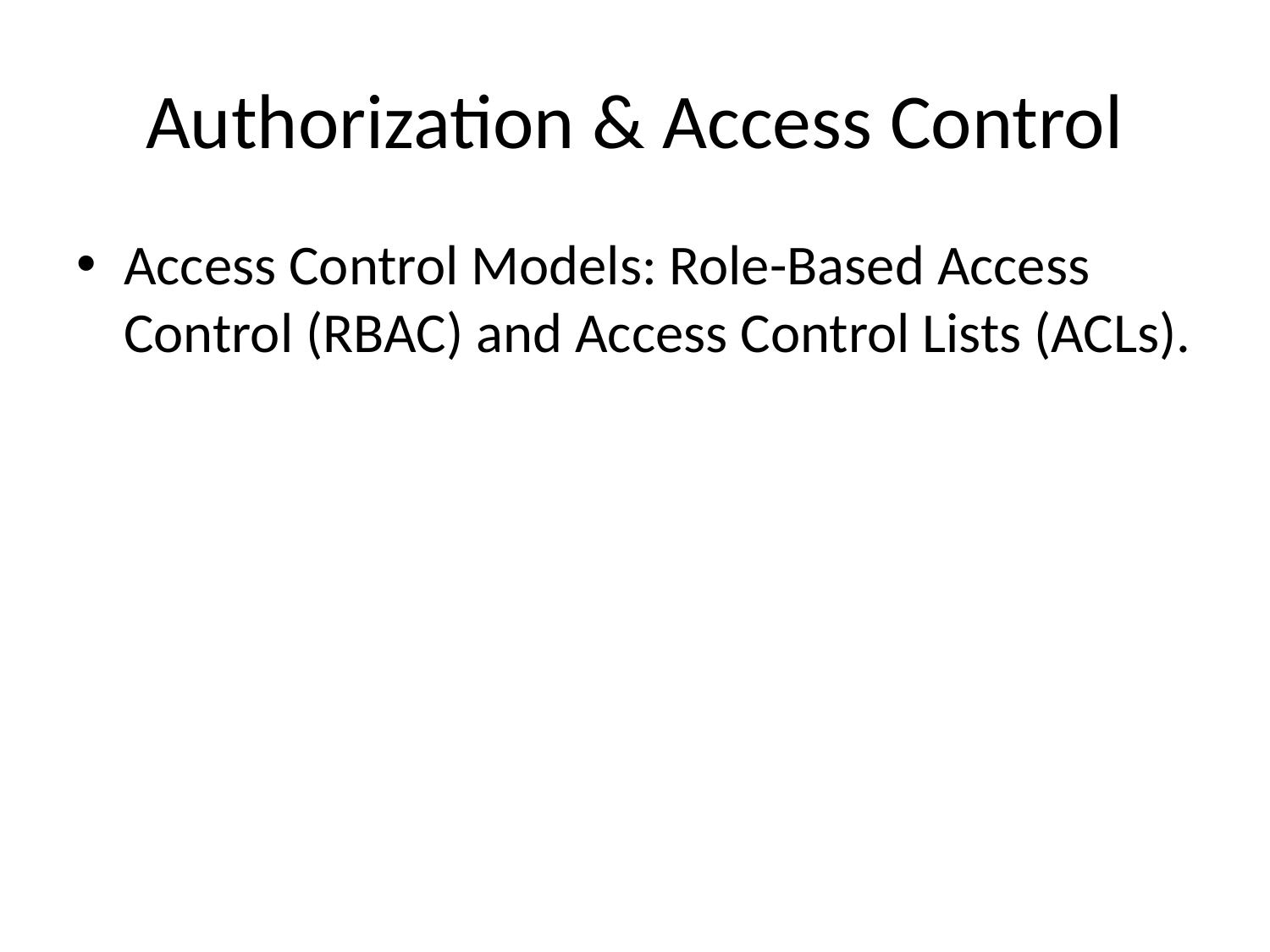

# Authorization & Access Control
Access Control Models: Role-Based Access Control (RBAC) and Access Control Lists (ACLs).